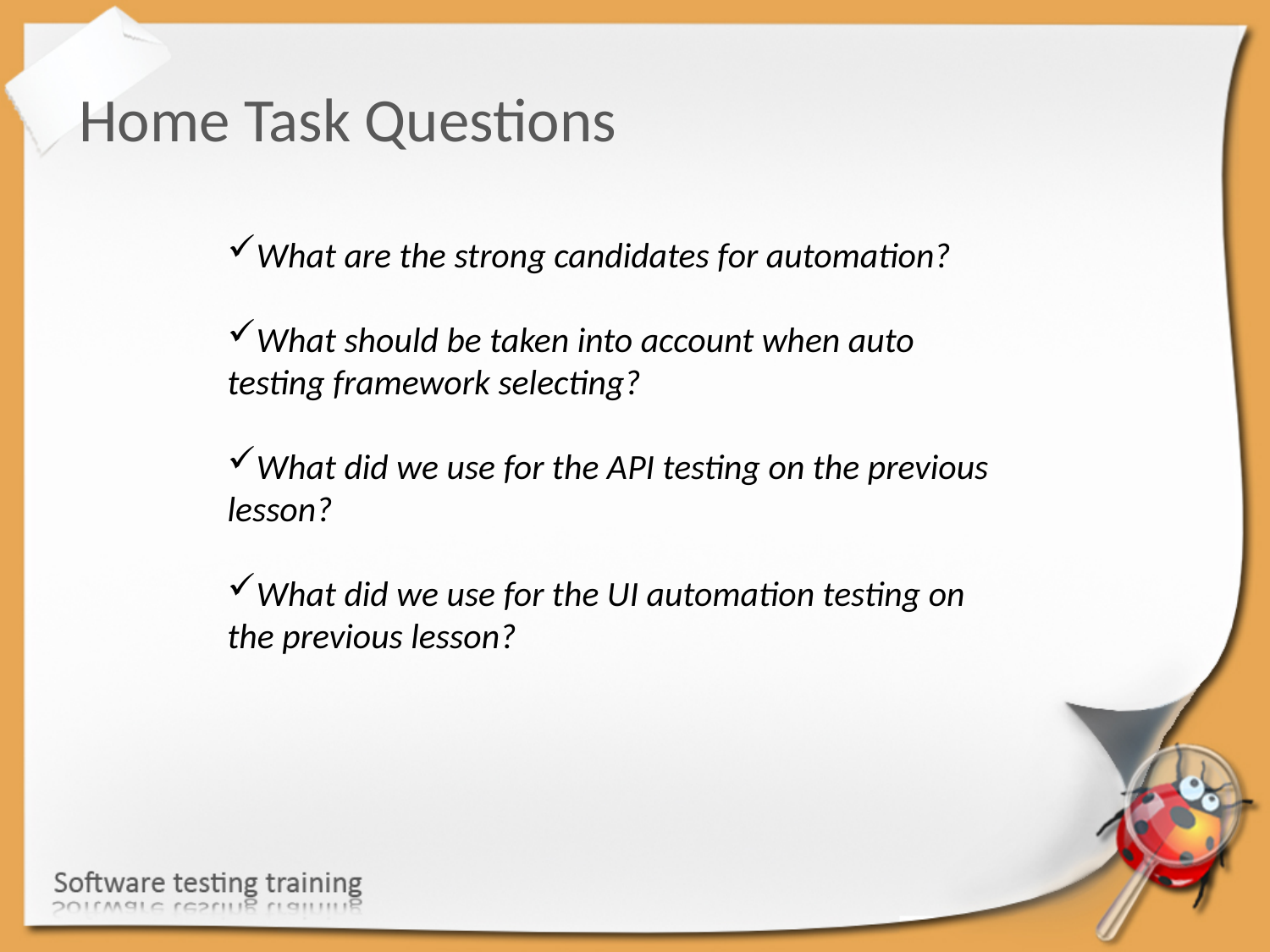

Home Task Questions
What are the strong candidates for automation?

What should be taken into account when auto testing framework selecting?

What did we use for the API testing on the previous lesson?

What did we use for the UI automation testing on the previous lesson?